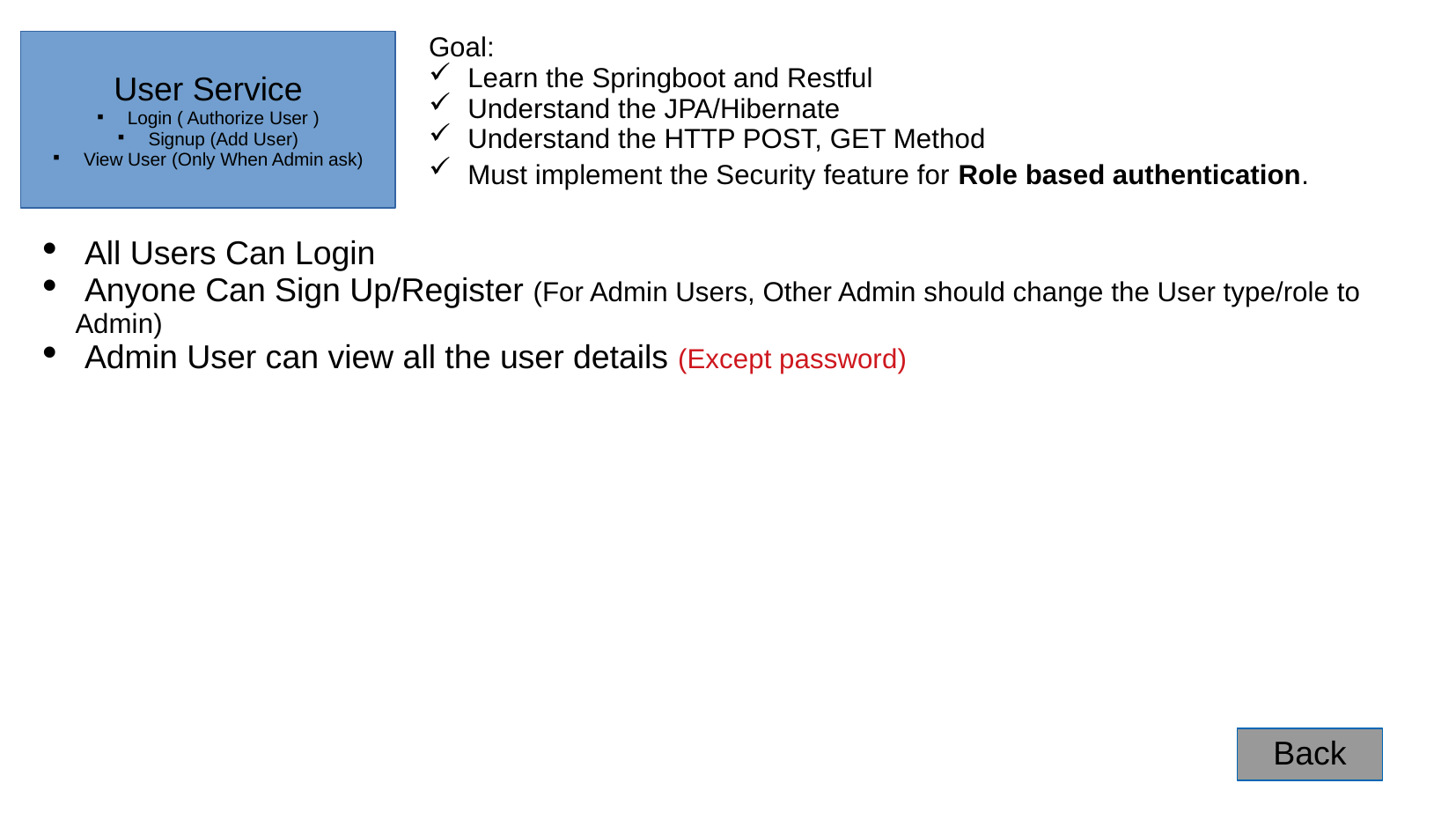

Goal:
 Learn the Springboot and Restful
 Understand the JPA/Hibernate
 Understand the HTTP POST, GET Method
 Must implement the Security feature for Role based authentication.
User Service
Login ( Authorize User )
Signup (Add User)
View User (Only When Admin ask)
 All Users Can Login
 Anyone Can Sign Up/Register (For Admin Users, Other Admin should change the User type/role to Admin)
 Admin User can view all the user details (Except password)
Back